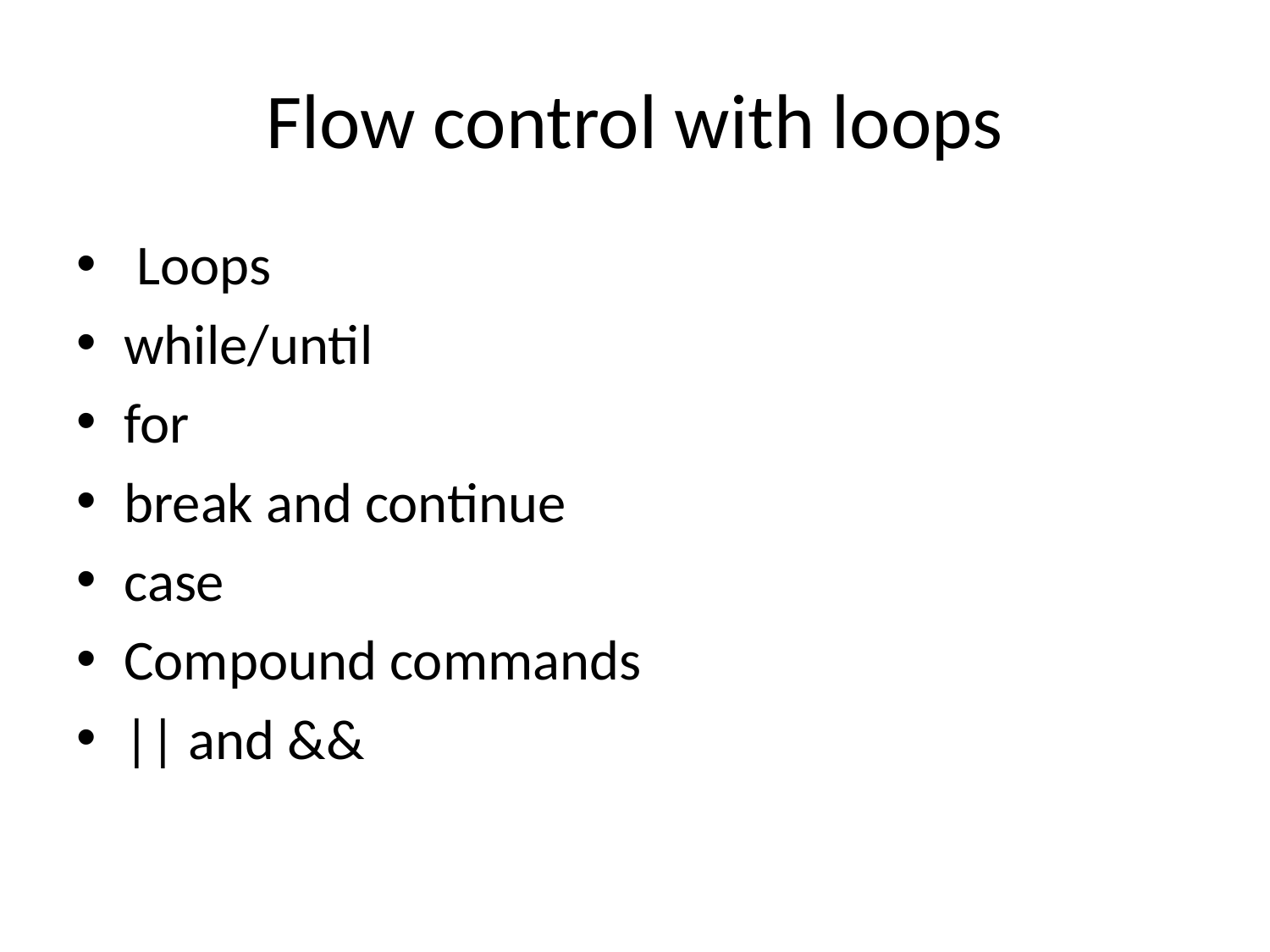

# Flow control with loops
 Loops
while/until
for
break and continue
case
Compound commands
|| and &&